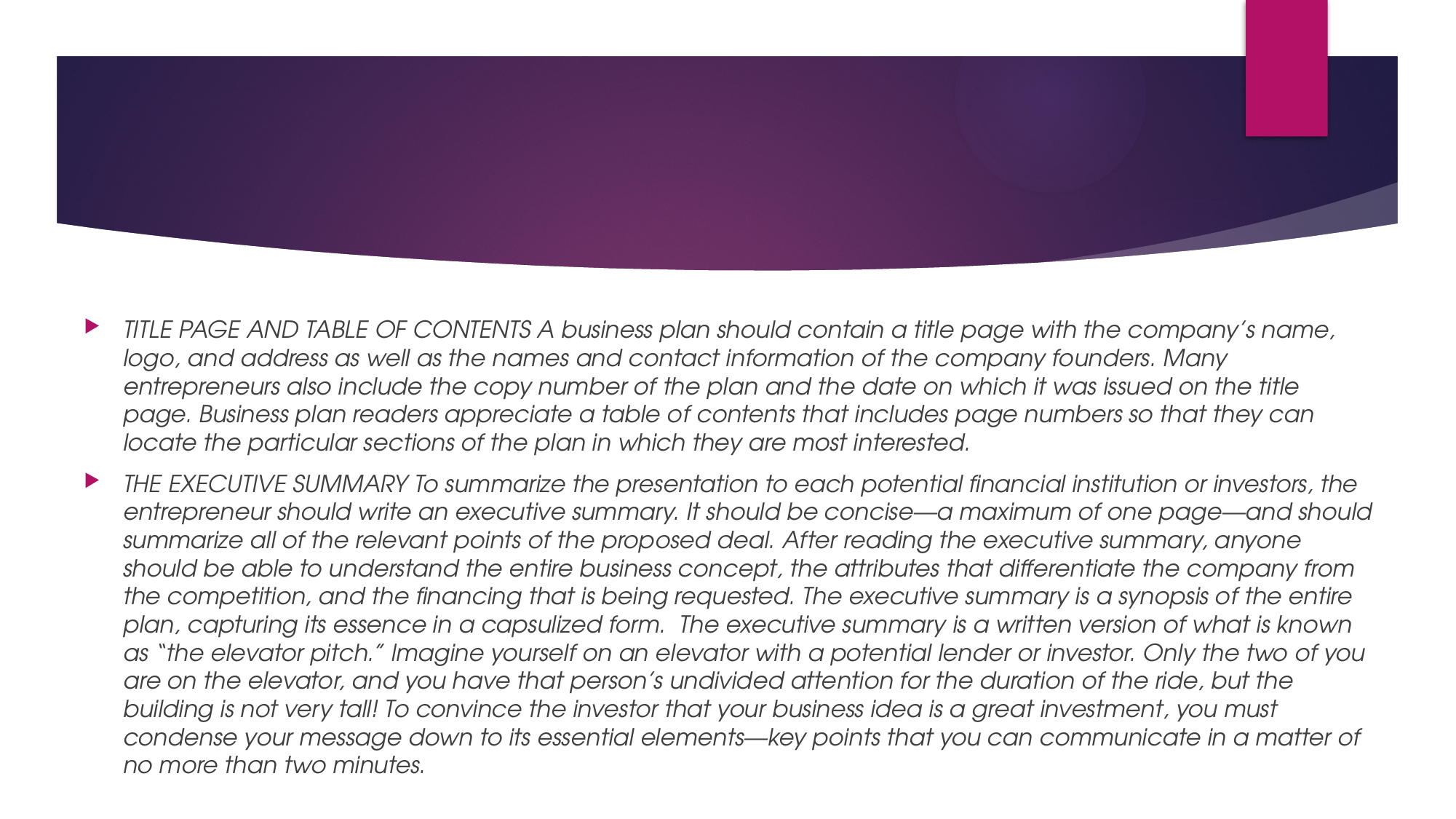

#

TITLE PAGE AND TABLE OF CONTENTS A business plan should contain a title page with the company’s name, logo, and address as well as the names and contact information of the company founders. Many entrepreneurs also include the copy number of the plan and the date on which it was issued on the title page. Business plan readers appreciate a table of contents that includes page numbers so that they can locate the particular sections of the plan in which they are most interested.
THE EXECUTIVE SUMMARY To summarize the presentation to each potential financial institution or investors, the entrepreneur should write an executive summary. It should be concise—a maximum of one page—and should summarize all of the relevant points of the proposed deal. After reading the executive summary, anyone should be able to understand the entire business concept, the attributes that differentiate the company from the competition, and the financing that is being requested. The executive summary is a synopsis of the entire plan, capturing its essence in a capsulized form.  The executive summary is a written version of what is known as “the elevator pitch.” Imagine yourself on an elevator with a potential lender or investor. Only the two of you are on the elevator, and you have that person’s undivided attention for the duration of the ride, but the building is not very tall! To convince the investor that your business idea is a great investment, you must condense your message down to its essential elements—key points that you can communicate in a matter of no more than two minutes.